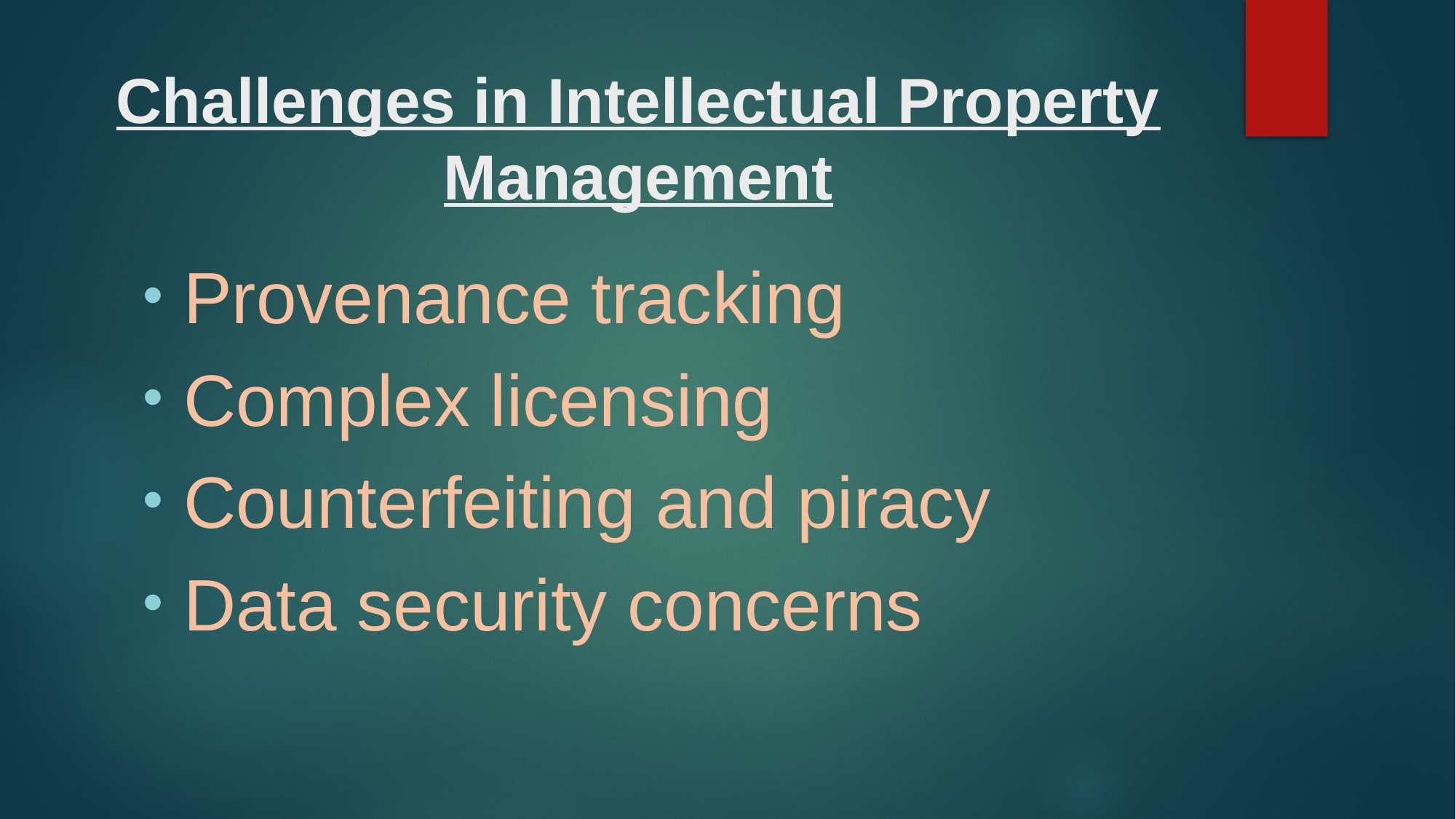

# Challenges in Intellectual Property Management
Provenance tracking
Complex licensing
Counterfeiting and piracy
Data security concerns